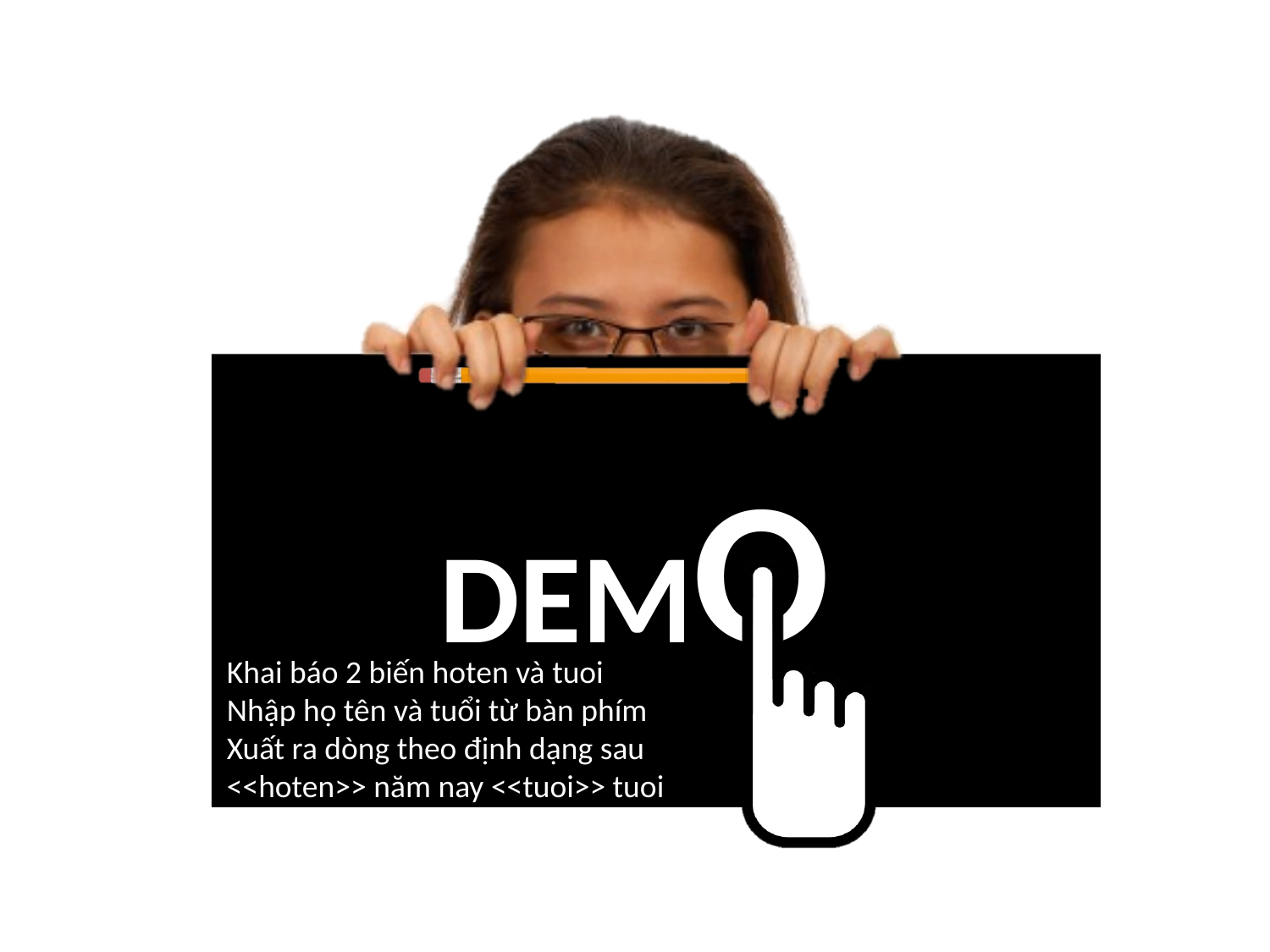

Khai báo 2 biến hoten và tuoi
Nhập họ tên và tuổi từ bàn phím
Xuất ra dòng theo định dạng sau
<<hoten>> năm nay <<tuoi>> tuoi